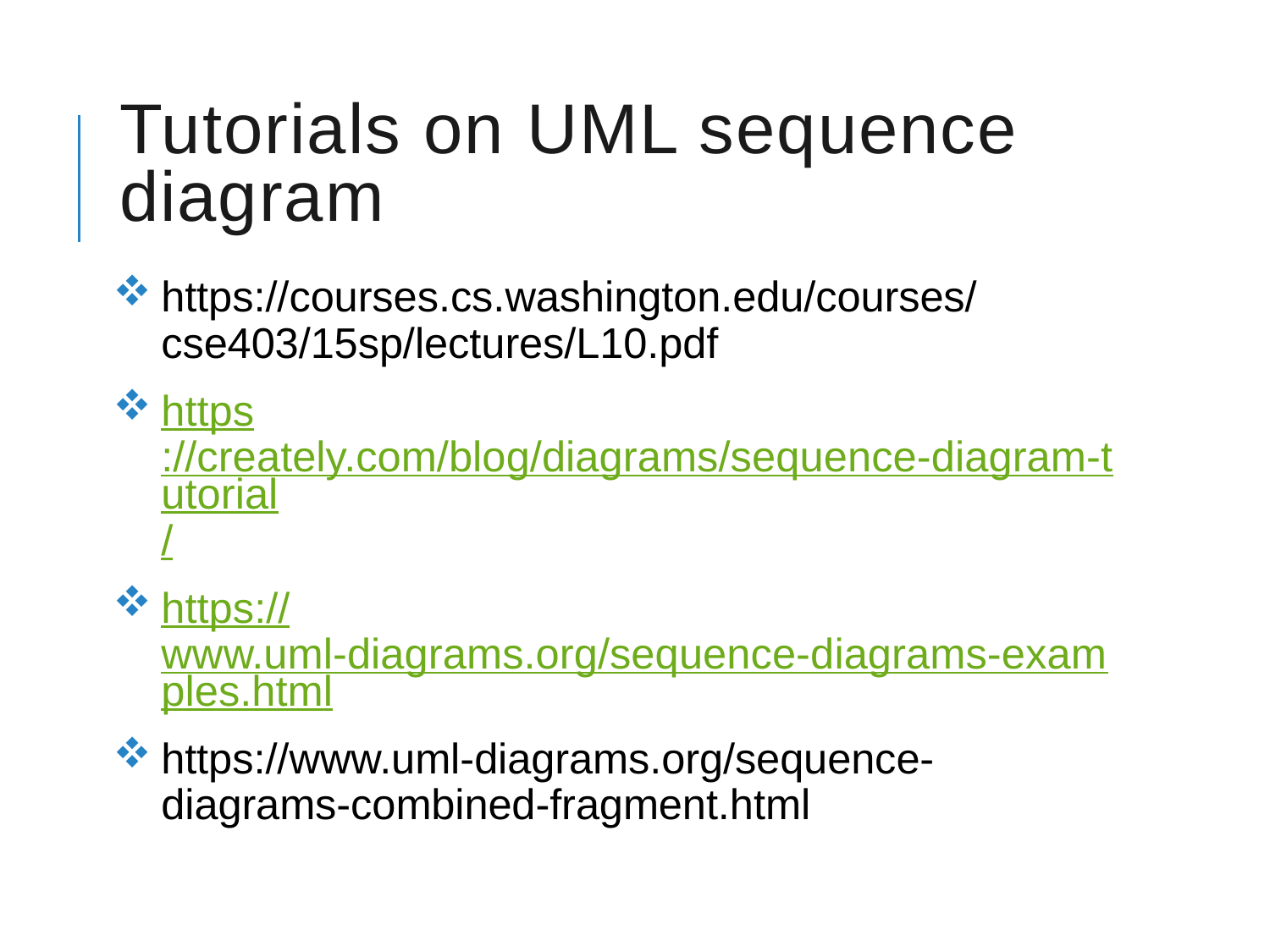

# Tutorials on UML sequence diagram
https://courses.cs.washington.edu/courses/cse403/15sp/lectures/L10.pdf
https://creately.com/blog/diagrams/sequence-diagram-tutorial/
https://www.uml-diagrams.org/sequence-diagrams-examples.html
https://www.uml-diagrams.org/sequence-diagrams-combined-fragment.html